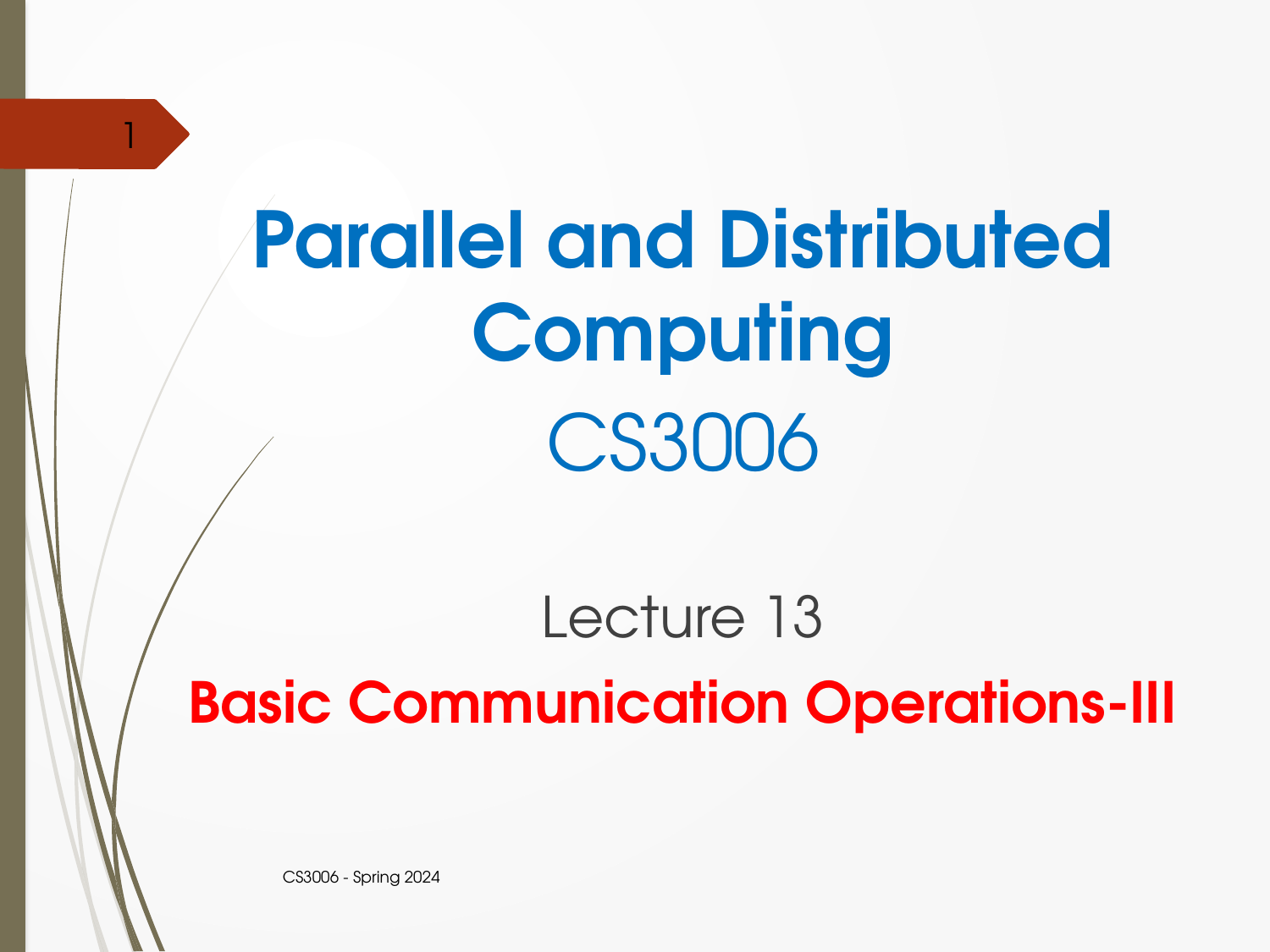

1
Parallel and Distributed Computing
CS3006

Lecture 13
Basic Communication Operations-III

CS3006 - Spring 2024